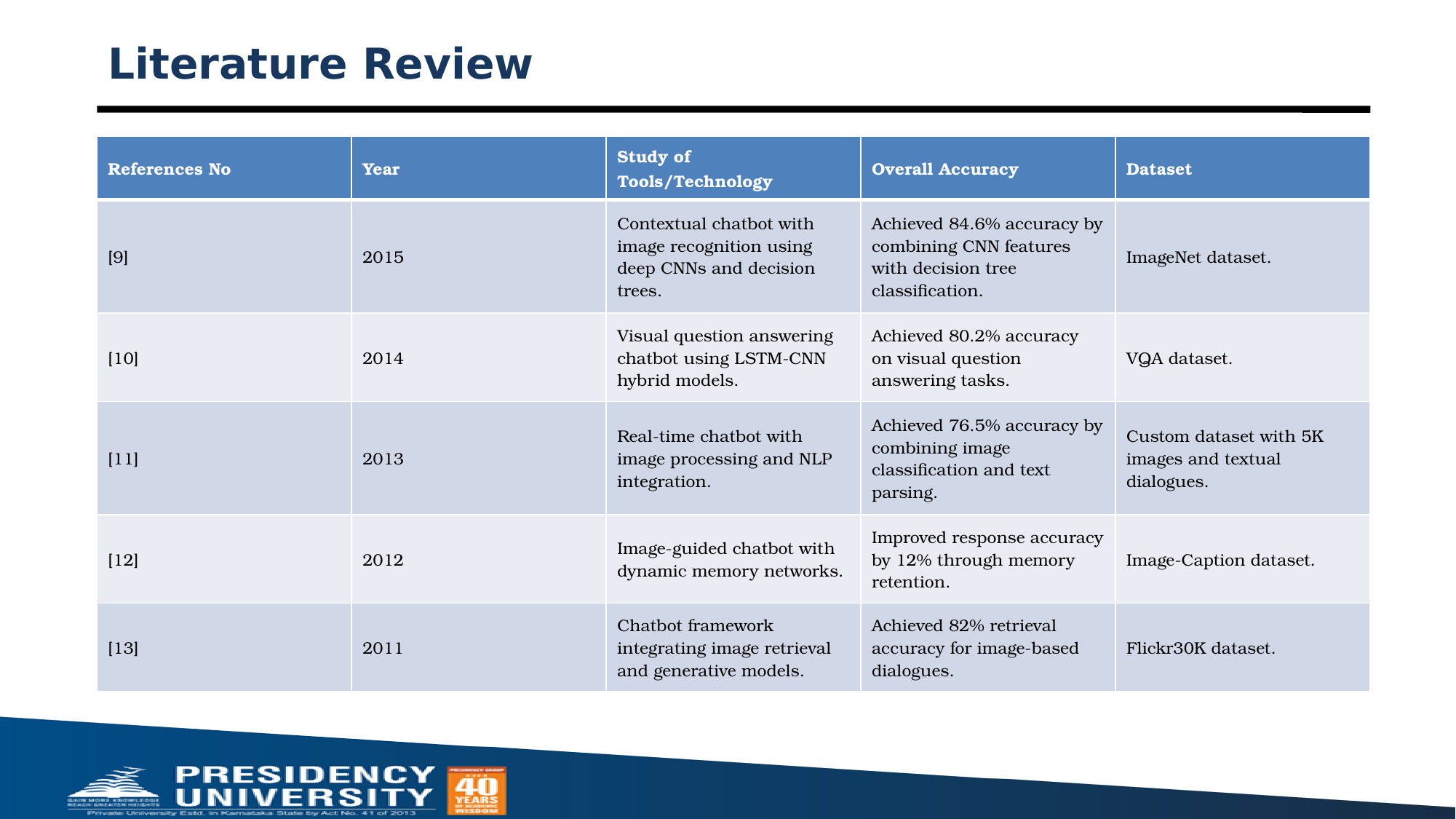

# Literature Review
| References No | Year | Study of Tools/Technology | Overall Accuracy | Dataset |
| --- | --- | --- | --- | --- |
| [9] | 2015 | Contextual chatbot with image recognition using deep CNNs and decision trees. | Achieved 84.6% accuracy by combining CNN features with decision tree classification. | ImageNet dataset. |
| [10] | 2014 | Visual question answering chatbot using LSTM-CNN hybrid models. | Achieved 80.2% accuracy on visual question answering tasks. | VQA dataset. |
| [11] | 2013 | Real-time chatbot with image processing and NLP integration. | Achieved 76.5% accuracy by combining image classification and text parsing. | Custom dataset with 5K images and textual dialogues. |
| [12] | 2012 | Image-guided chatbot with dynamic memory networks. | Improved response accuracy by 12% through memory retention. | Image-Caption dataset. |
| [13] | 2011 | Chatbot framework integrating image retrieval and generative models. | Achieved 82% retrieval accuracy for image-based dialogues. | Flickr30K dataset. |